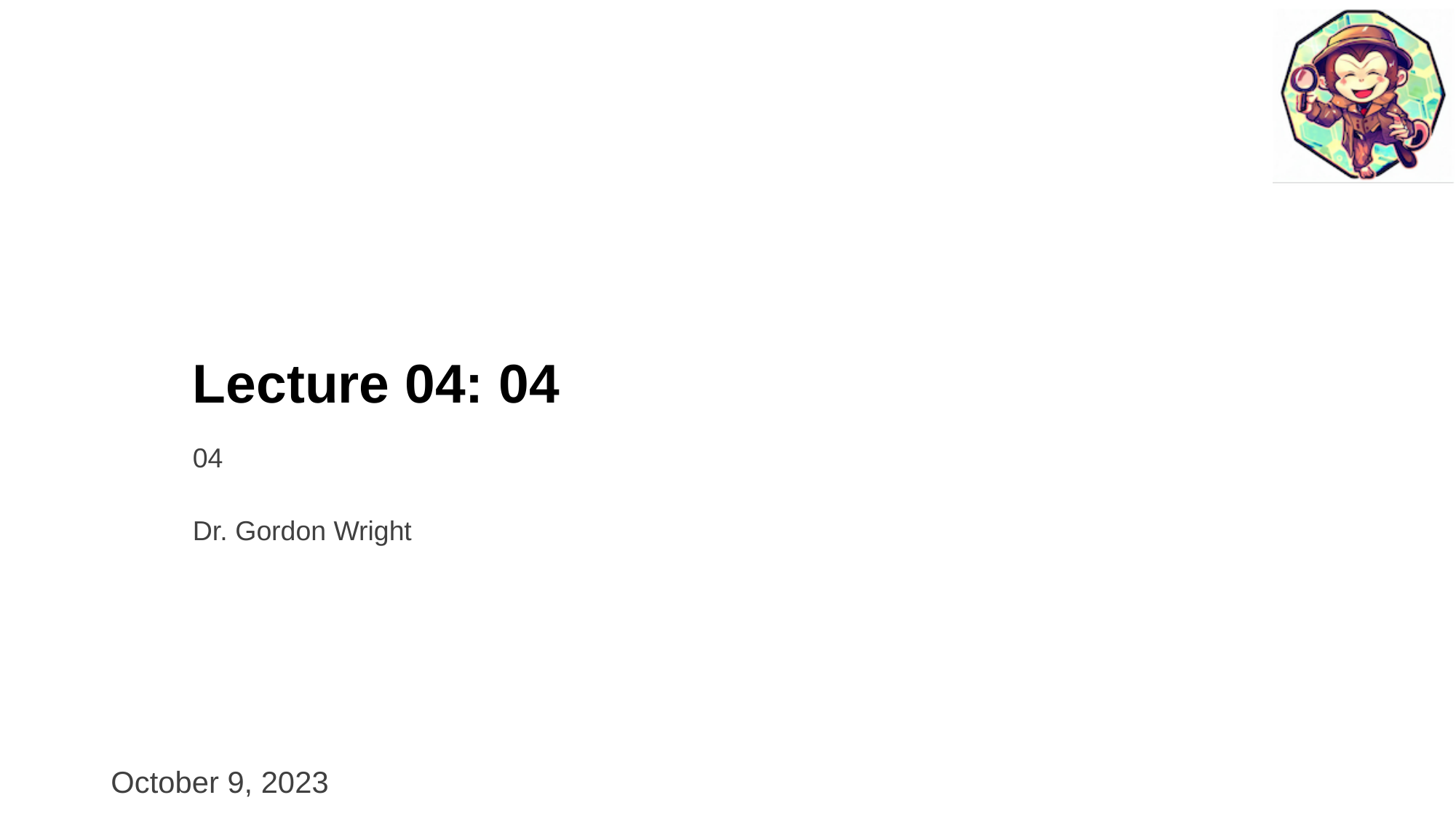

# Lecture 04: 04
04
Dr. Gordon Wright
October 9, 2023